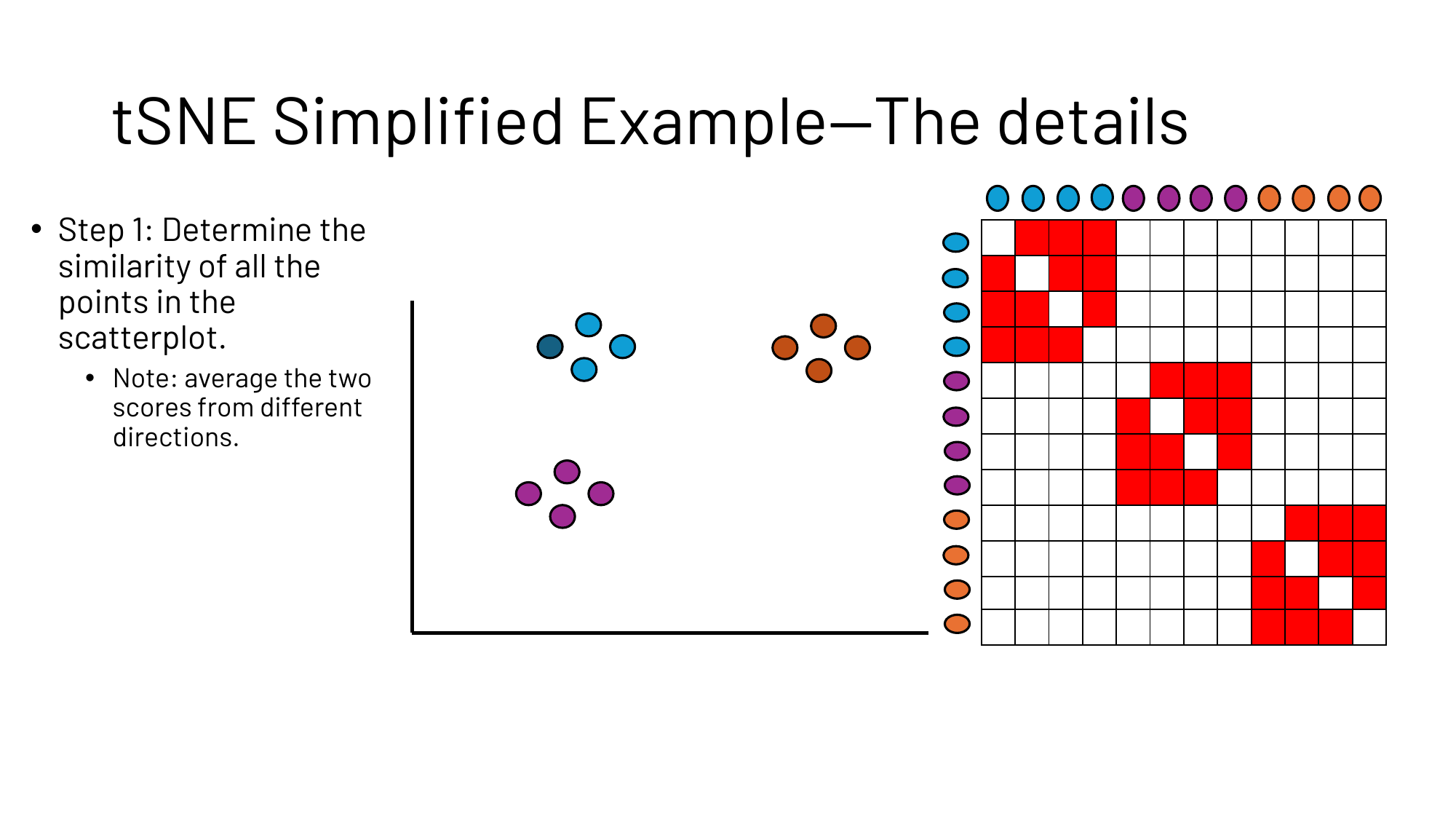

# tSNE Simplified Example—The details
Step 1: Determine the similarity of all the points in the scatterplot.
Note: average the two scores from different directions.

|  |  |  |  |  |  |  |  |  |  |  |  |
| --- | --- | --- | --- | --- | --- | --- | --- | --- | --- | --- | --- |
|  |  |  |  |  |  |  |  |  |  |  |  |
|  |  |  |  |  |  |  |  |  |  |  |  |
|  |  |  |  |  |  |  |  |  |  |  |  |
|  |  |  |  |  |  |  |  |  |  |  |  |
|  |  |  |  |  |  |  |  |  |  |  |  |
|  |  |  |  |  |  |  |  |  |  |  |  |
|  |  |  |  |  |  |  |  |  |  |  |  |
|  |  |  |  |  |  |  |  |  |  |  |  |
|  |  |  |  |  |  |  |  |  |  |  |  |
|  |  |  |  |  |  |  |  |  |  |  |  |
|  |  |  |  |  |  |  |  |  |  |  |  |